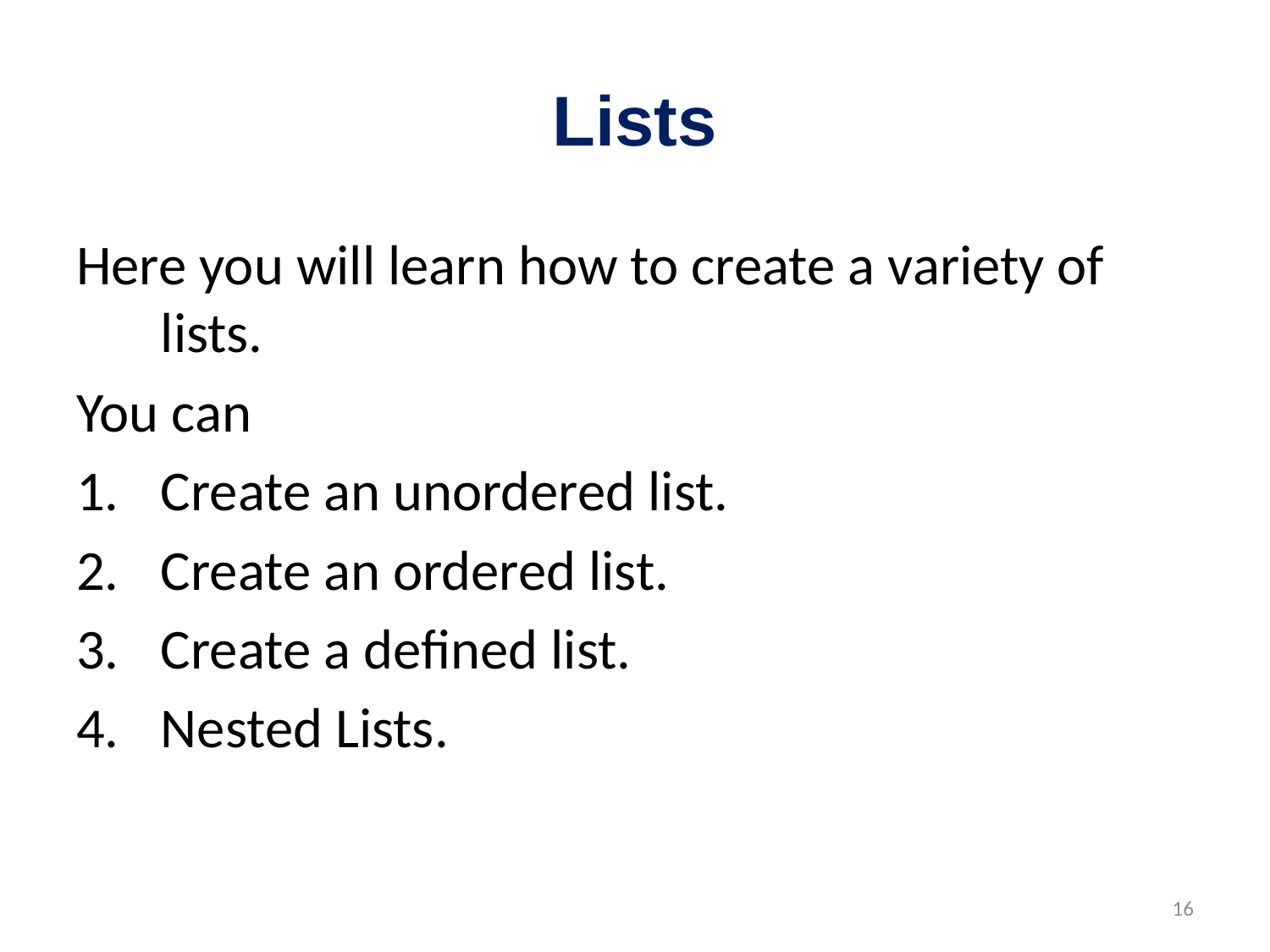

# Lists
Here you will learn how to create a variety of lists.
You can
Create an unordered list.
Create an ordered list.
Create a defined list.
Nested Lists.

16